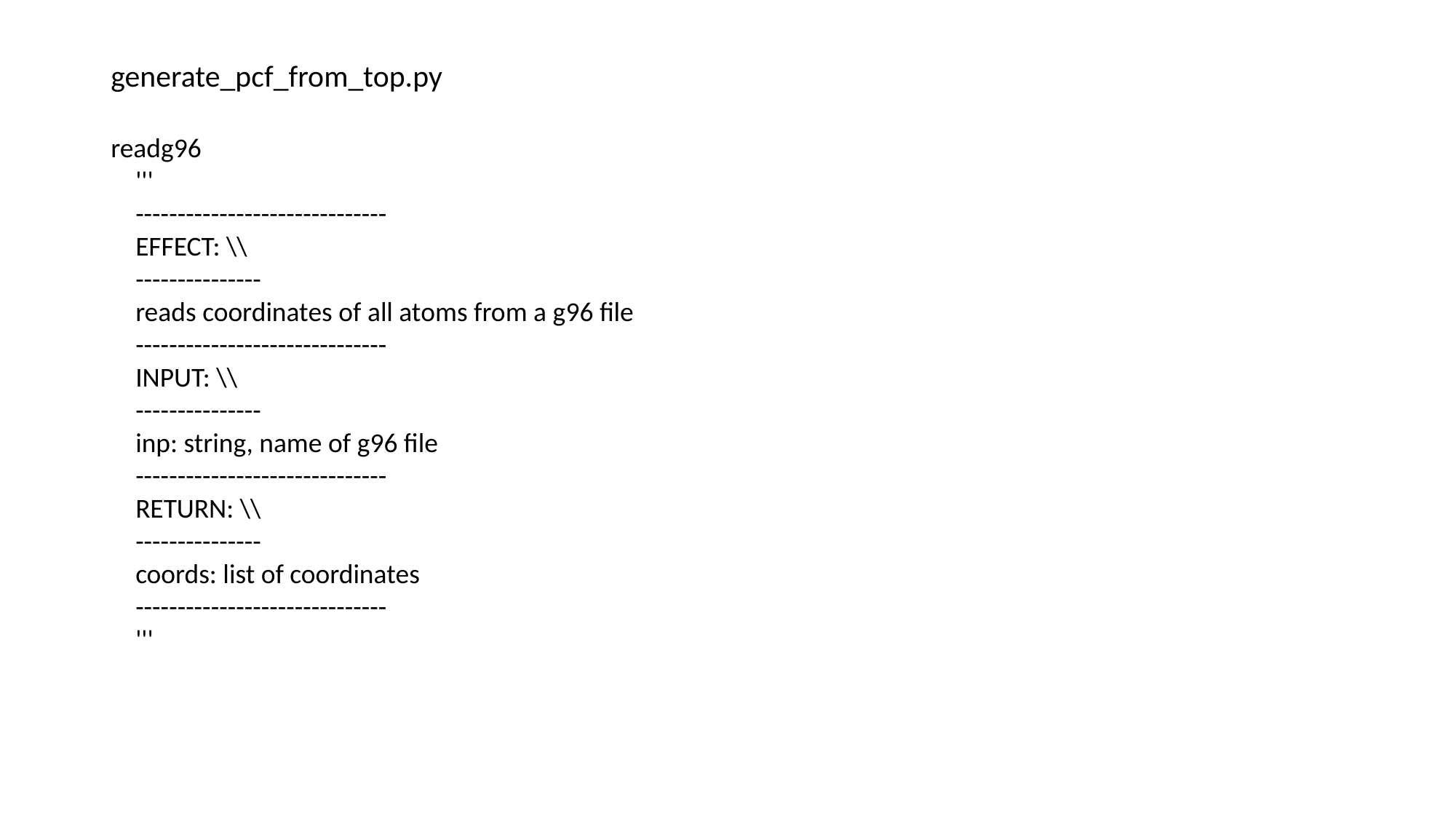

# generate_pcf_from_top.py
readg96
    '''
    ------------------------------
    EFFECT: \\
    ---------------
    reads coordinates of all atoms from a g96 file
    ------------------------------
    INPUT: \\
    ---------------
    inp: string, name of g96 file
    ------------------------------
    RETURN: \\
    ---------------
    coords: list of coordinates
    ------------------------------
    '''